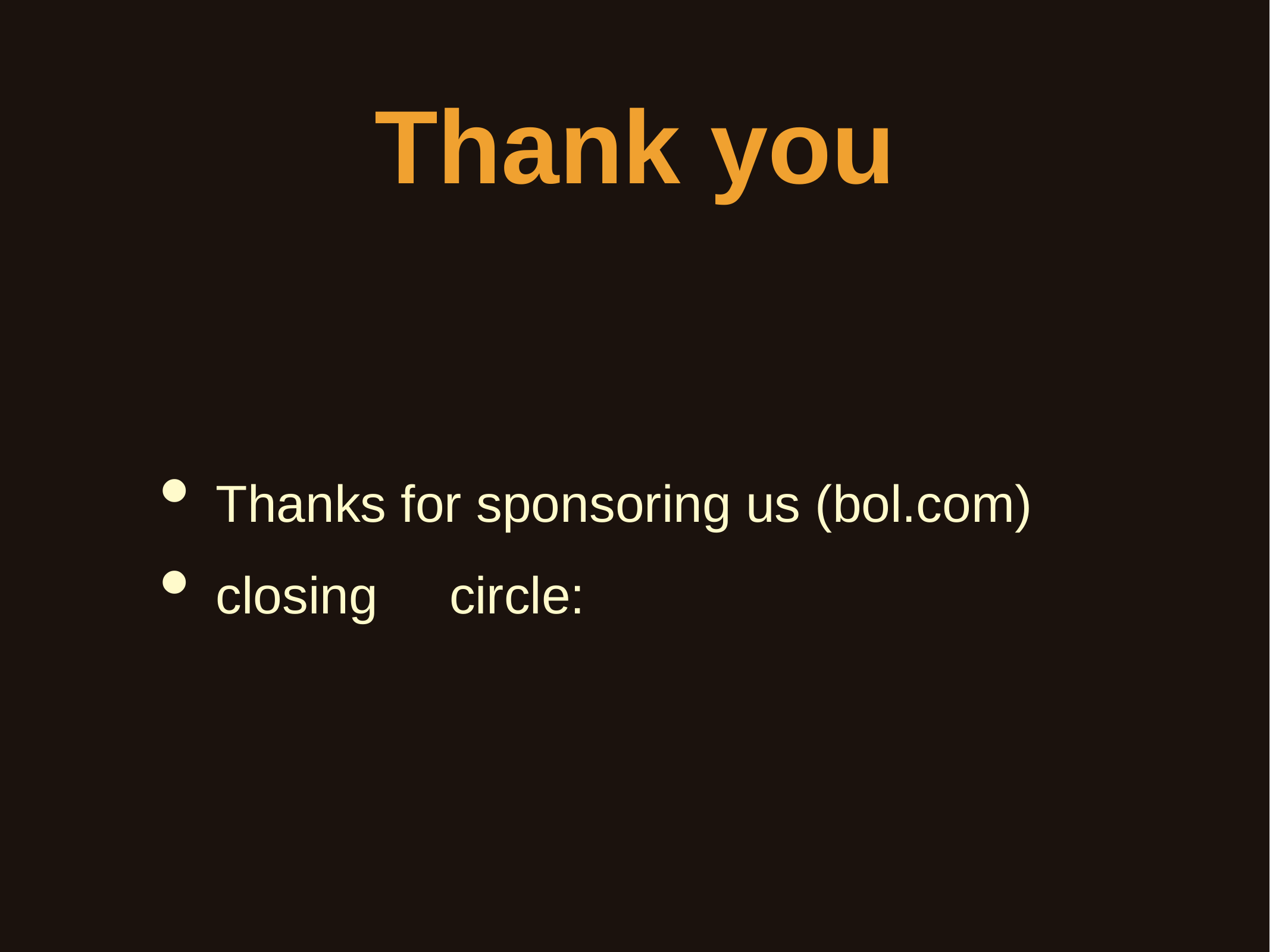

# Thank you
Thanks for sponsoring us (bol.com)
closing	circle: